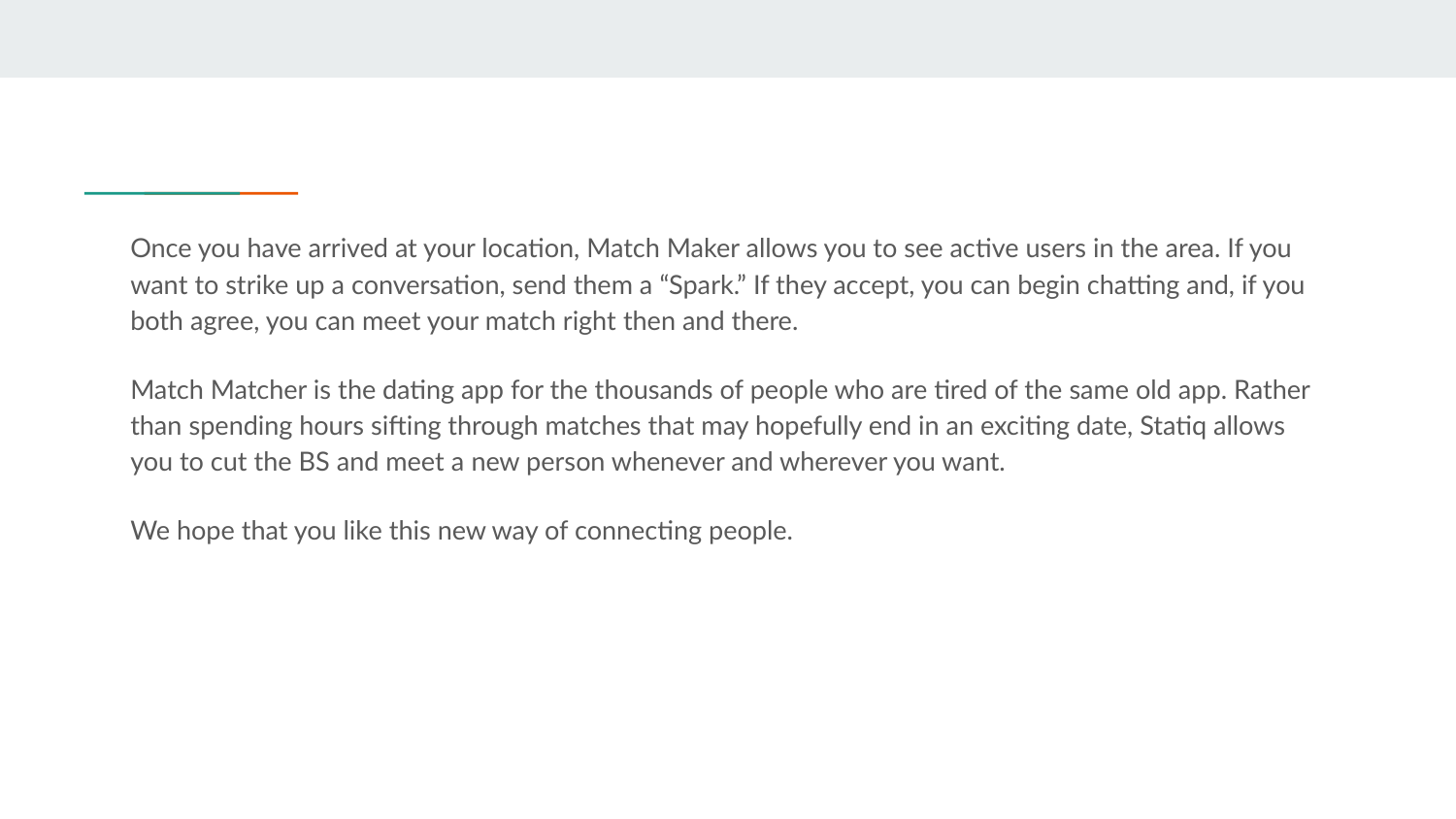

Once you have arrived at your location, Match Maker allows you to see active users in the area. If you want to strike up a conversation, send them a “Spark.” If they accept, you can begin chatting and, if you both agree, you can meet your match right then and there.
Match Matcher is the dating app for the thousands of people who are tired of the same old app. Rather than spending hours sifting through matches that may hopefully end in an exciting date, Statiq allows you to cut the BS and meet a new person whenever and wherever you want.
We hope that you like this new way of connecting people.